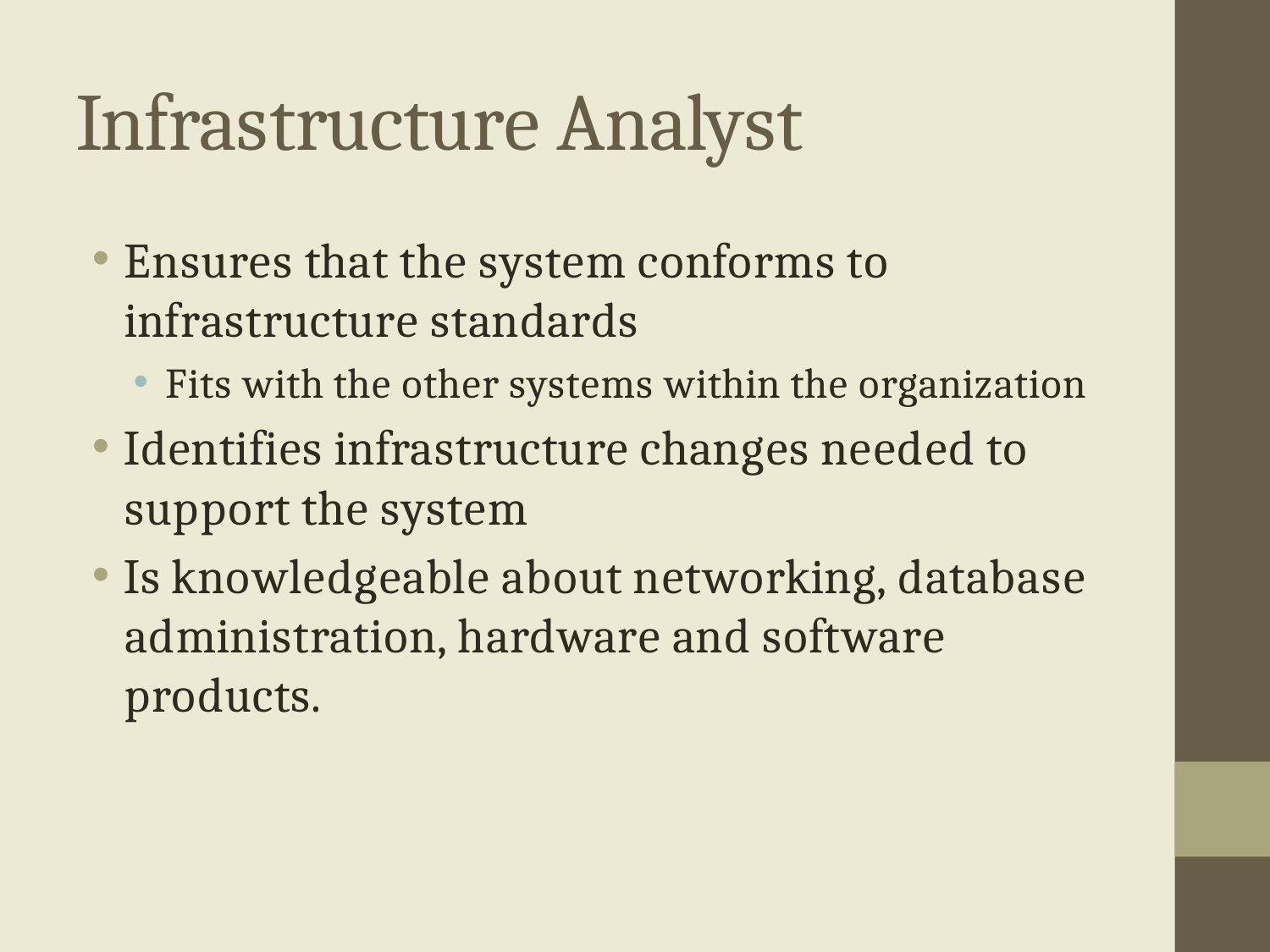

# Infrastructure Analyst
Ensures that the system conforms to infrastructure standards
Fits with the other systems within the organization
Identifies infrastructure changes needed to support the system
Is knowledgeable about networking, database administration, hardware and software products.